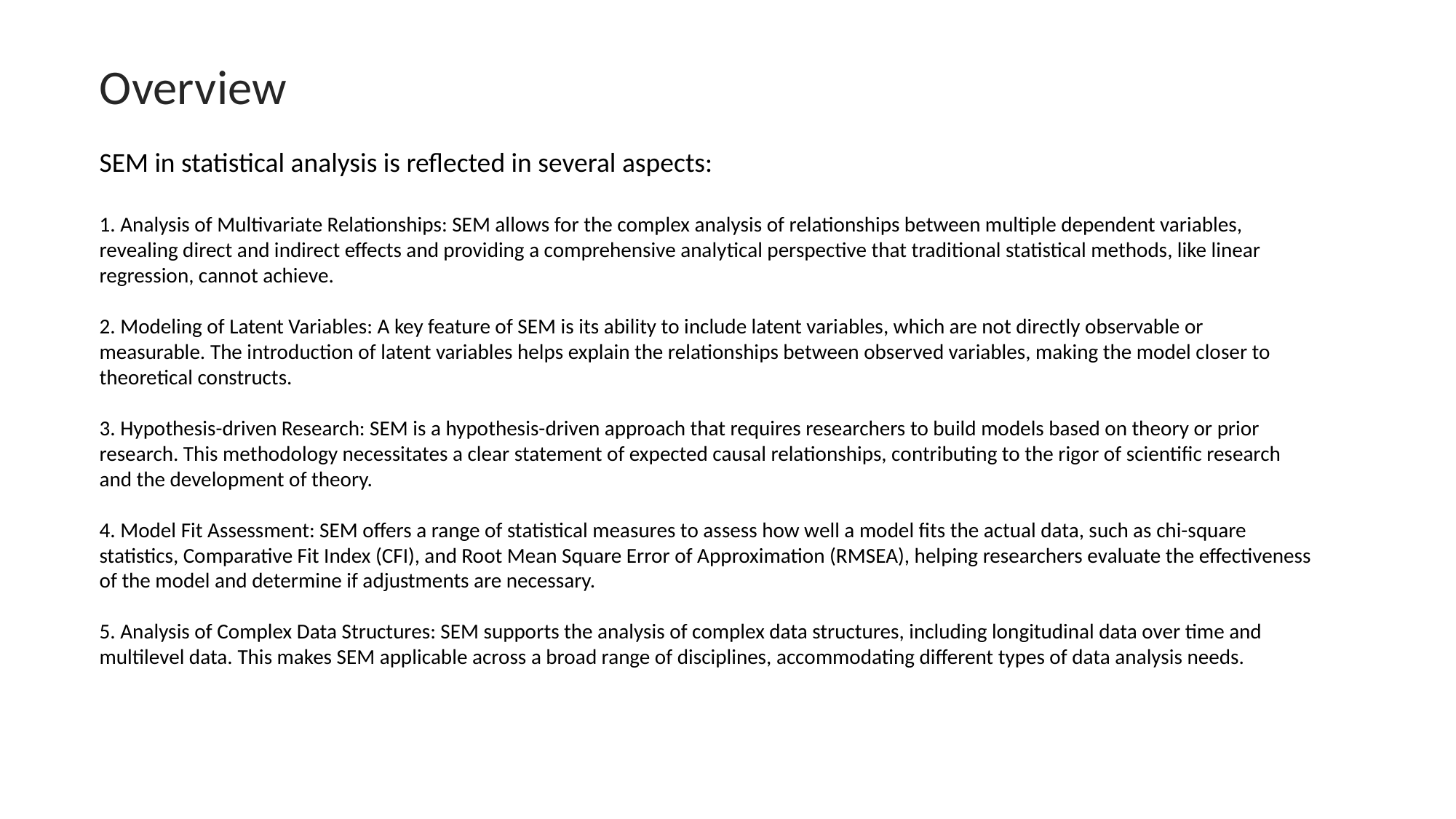

# Overview
SEM in statistical analysis is reflected in several aspects:

1. Analysis of Multivariate Relationships: SEM allows for the complex analysis of relationships between multiple dependent variables, revealing direct and indirect effects and providing a comprehensive analytical perspective that traditional statistical methods, like linear regression, cannot achieve.

2. Modeling of Latent Variables: A key feature of SEM is its ability to include latent variables, which are not directly observable or measurable. The introduction of latent variables helps explain the relationships between observed variables, making the model closer to theoretical constructs.

3. Hypothesis-driven Research: SEM is a hypothesis-driven approach that requires researchers to build models based on theory or prior research. This methodology necessitates a clear statement of expected causal relationships, contributing to the rigor of scientific research and the development of theory.

4. Model Fit Assessment: SEM offers a range of statistical measures to assess how well a model fits the actual data, such as chi-square statistics, Comparative Fit Index (CFI), and Root Mean Square Error of Approximation (RMSEA), helping researchers evaluate the effectiveness of the model and determine if adjustments are necessary.

5. Analysis of Complex Data Structures: SEM supports the analysis of complex data structures, including longitudinal data over time and multilevel data. This makes SEM applicable across a broad range of disciplines, accommodating different types of data analysis needs.